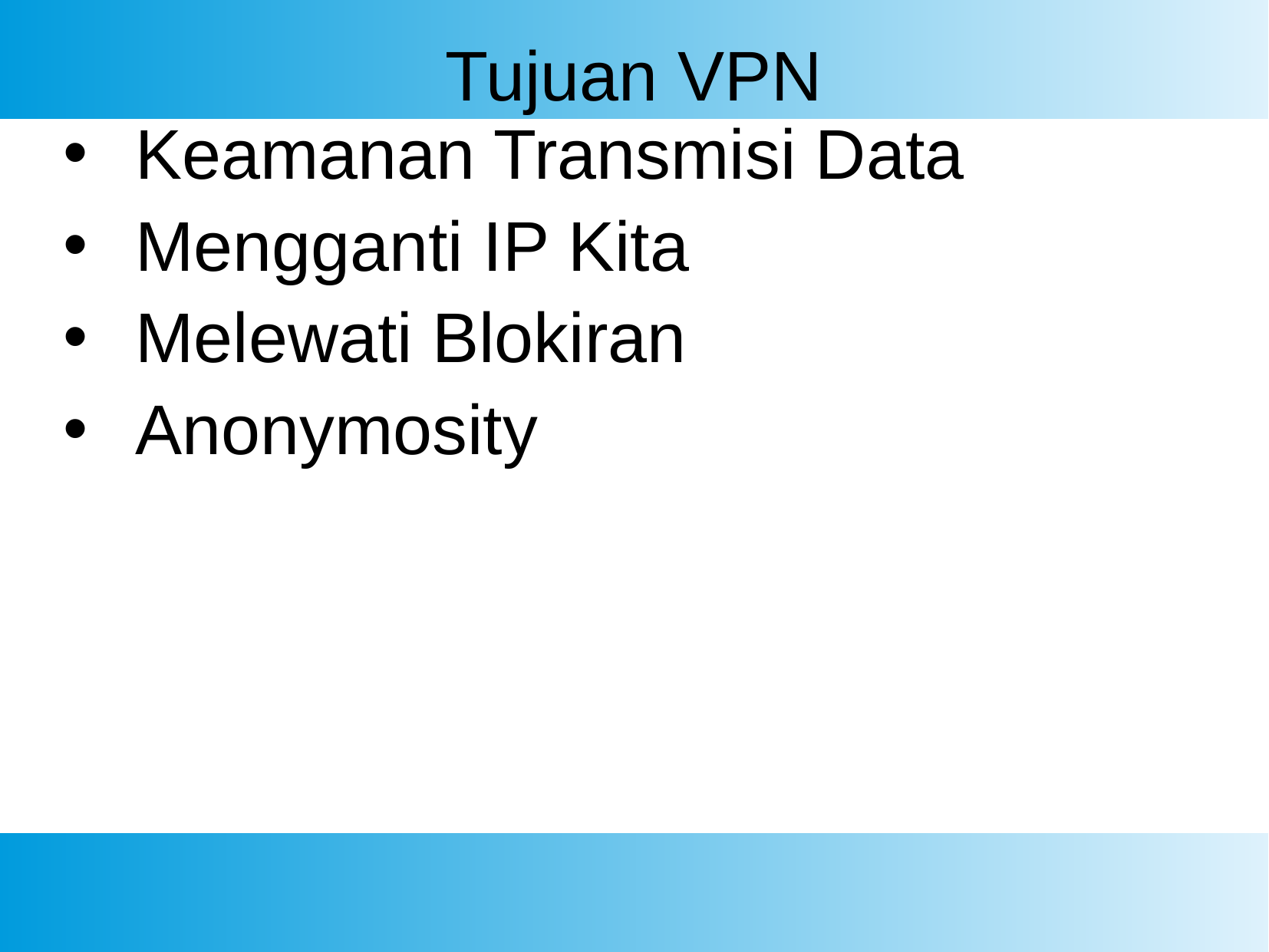

# Tujuan VPN
Keamanan Transmisi Data
Mengganti IP Kita
Melewati Blokiran
Anonymosity